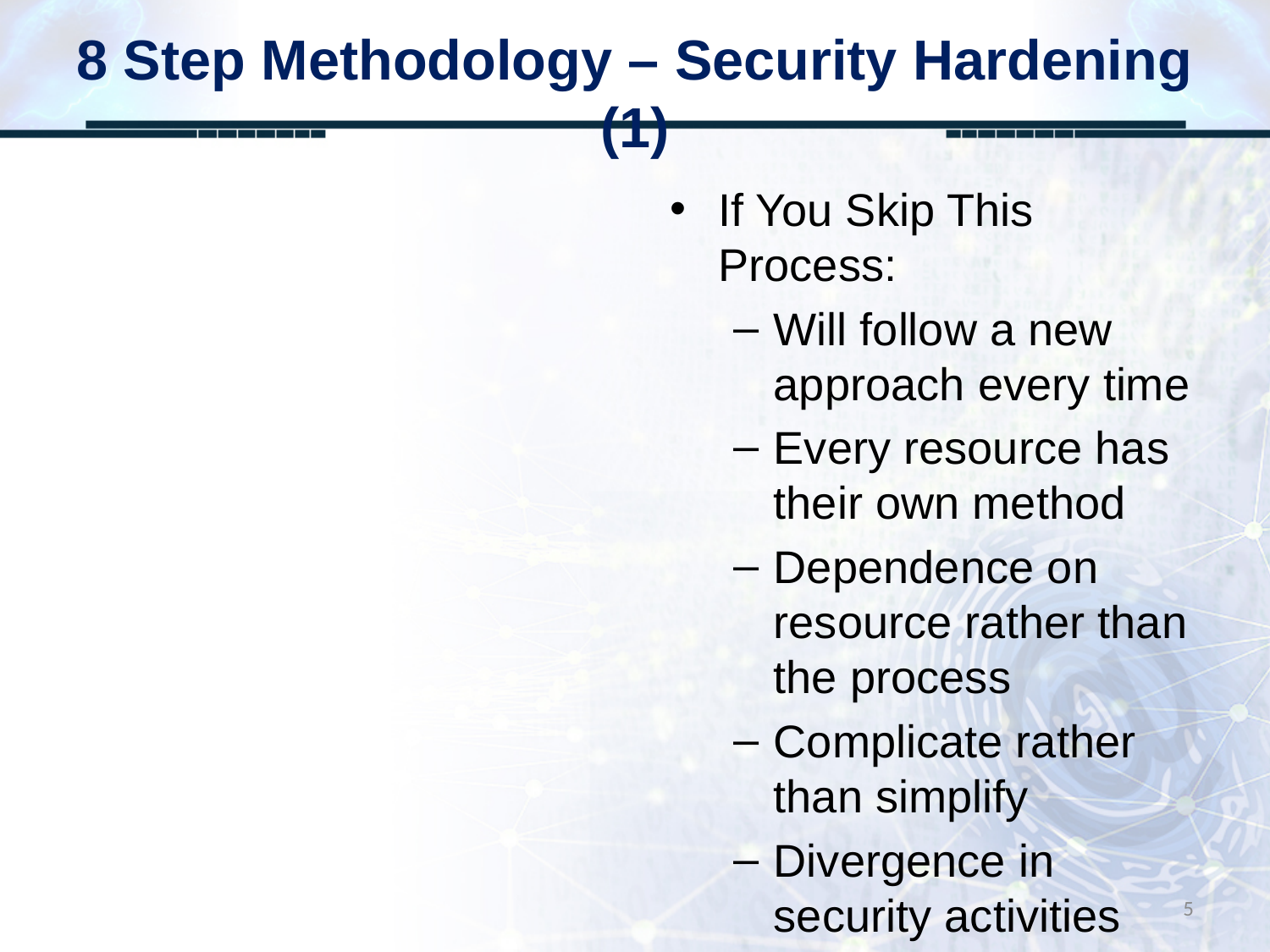

# 8 Step Methodology – Security Hardening (1)
If You Skip This Process:
Will follow a new approach every time
Every resource has their own method
Dependence on resource rather than the process
Complicate rather than simplify
Divergence in security activities

5